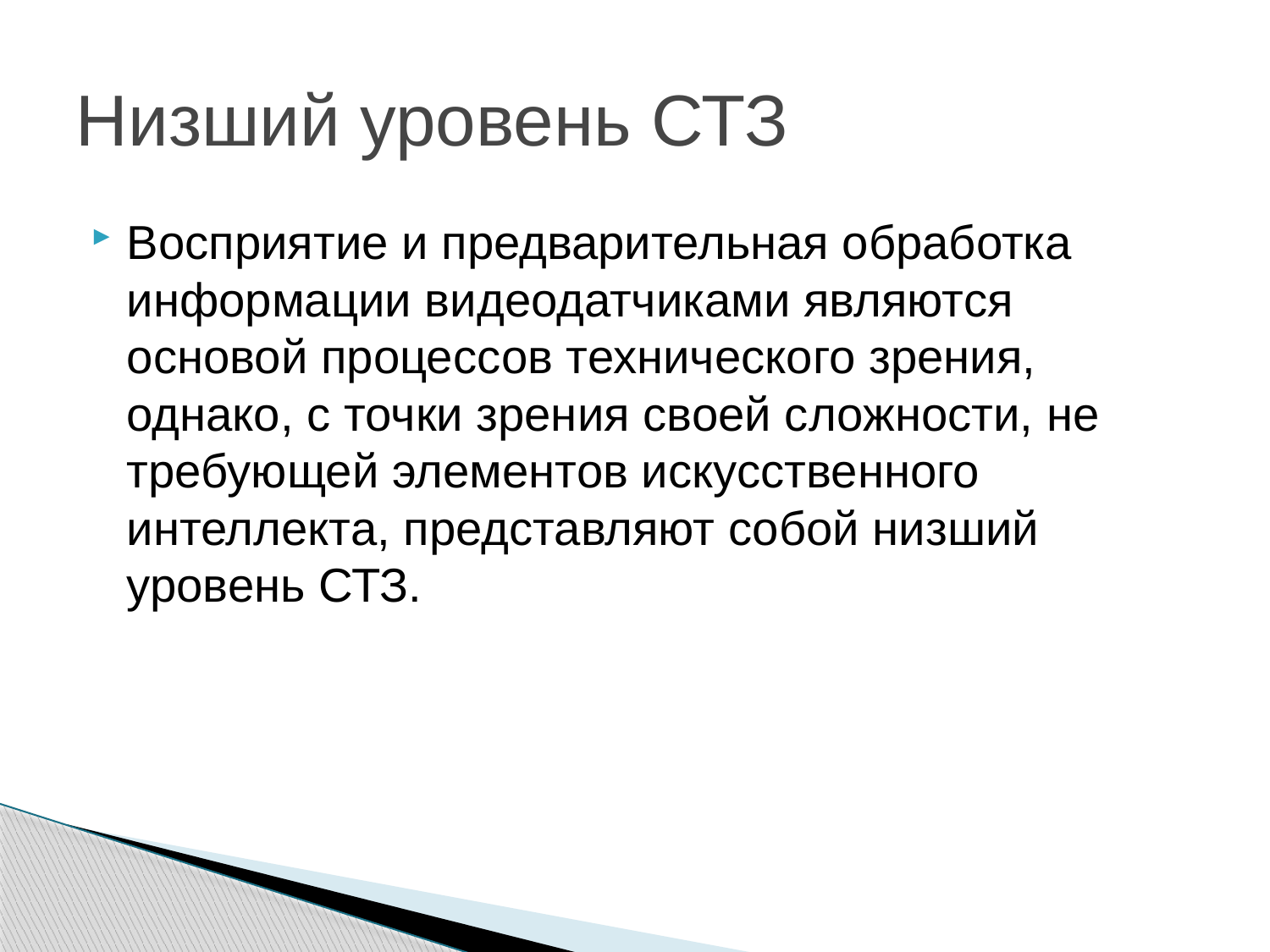

# Низший уровень СТЗ
Восприятие и предварительная обработка информации видеодатчиками являются основой процессов технического зрения, однако, с точки зрения своей сложности, не требующей элементов искусственного интеллекта, представляют собой низший уровень СТЗ.